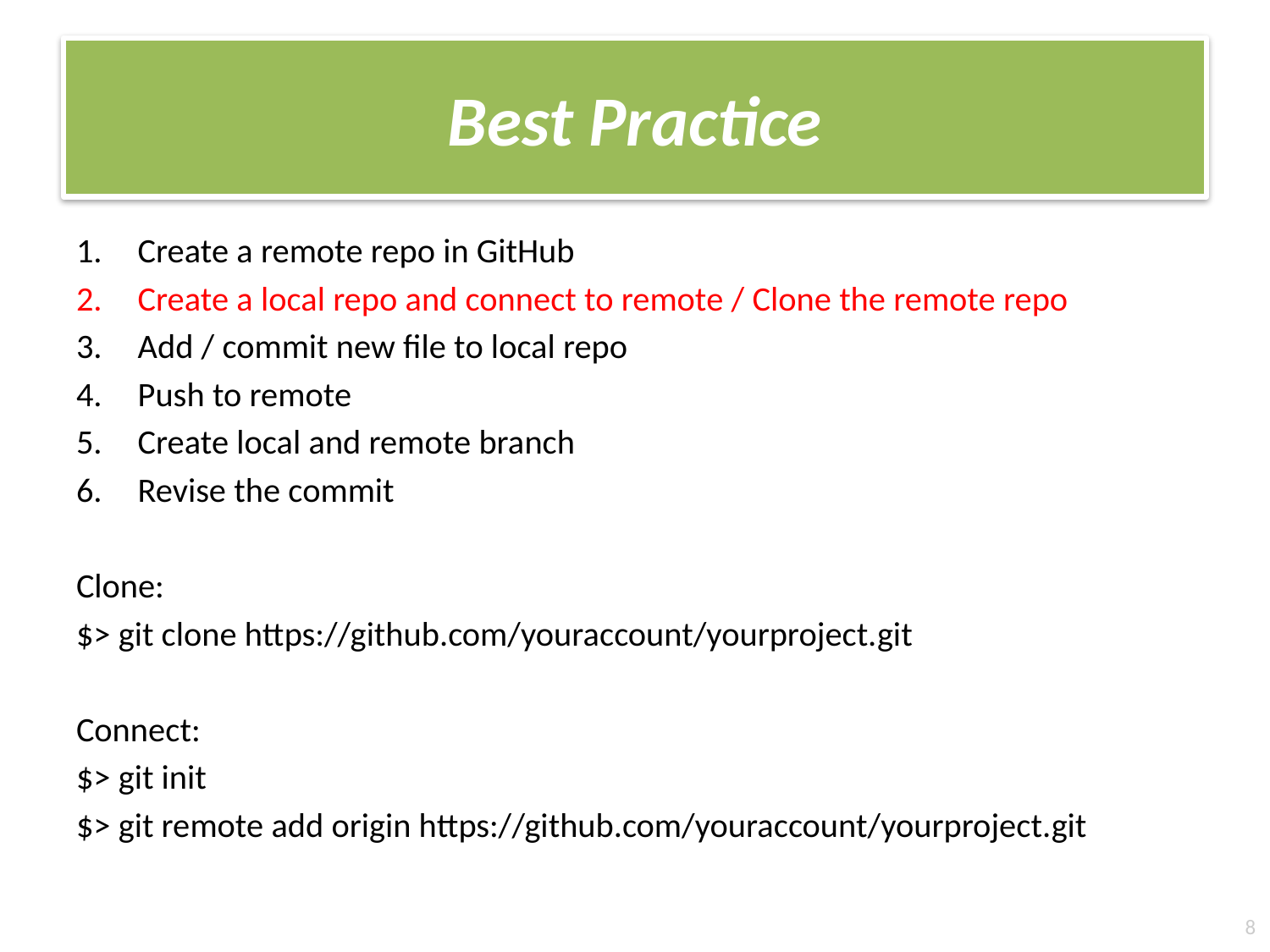

# Best Practice
Create a remote repo in GitHub
Create a local repo and connect to remote / Clone the remote repo
Add / commit new file to local repo
Push to remote
Create local and remote branch
Revise the commit

Clone:
$> git clone https://github.com/youraccount/yourproject.git

Connect:
$> git init
$> git remote add origin https://github.com/youraccount/yourproject.git

8